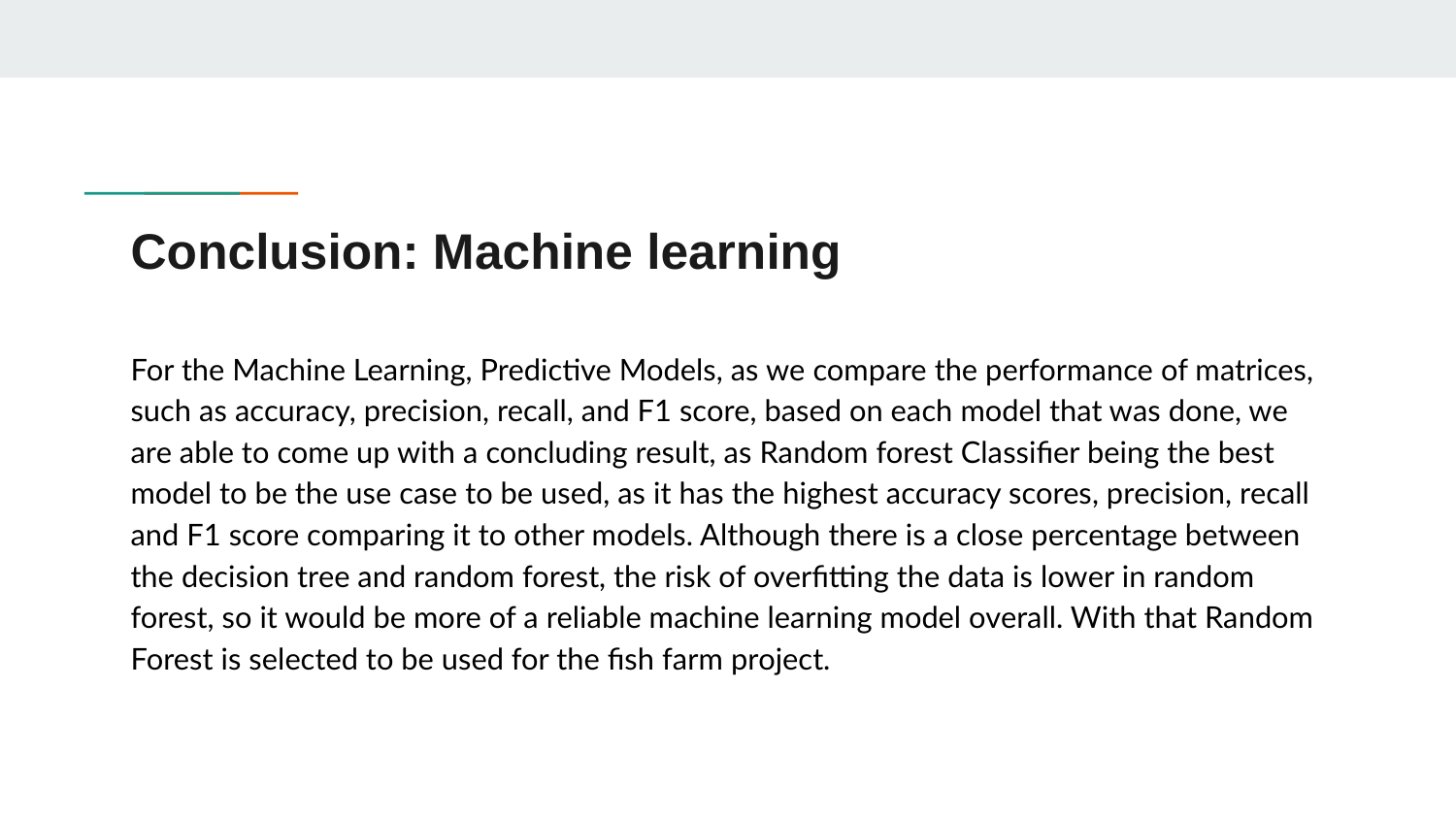

# Conclusion: Machine learning
For the Machine Learning, Predictive Models, as we compare the performance of matrices, such as accuracy, precision, recall, and F1 score, based on each model that was done, we are able to come up with a concluding result, as Random forest Classifier being the best model to be the use case to be used, as it has the highest accuracy scores, precision, recall and F1 score comparing it to other models. Although there is a close percentage between the decision tree and random forest, the risk of overfitting the data is lower in random forest, so it would be more of a reliable machine learning model overall. With that Random Forest is selected to be used for the fish farm project.